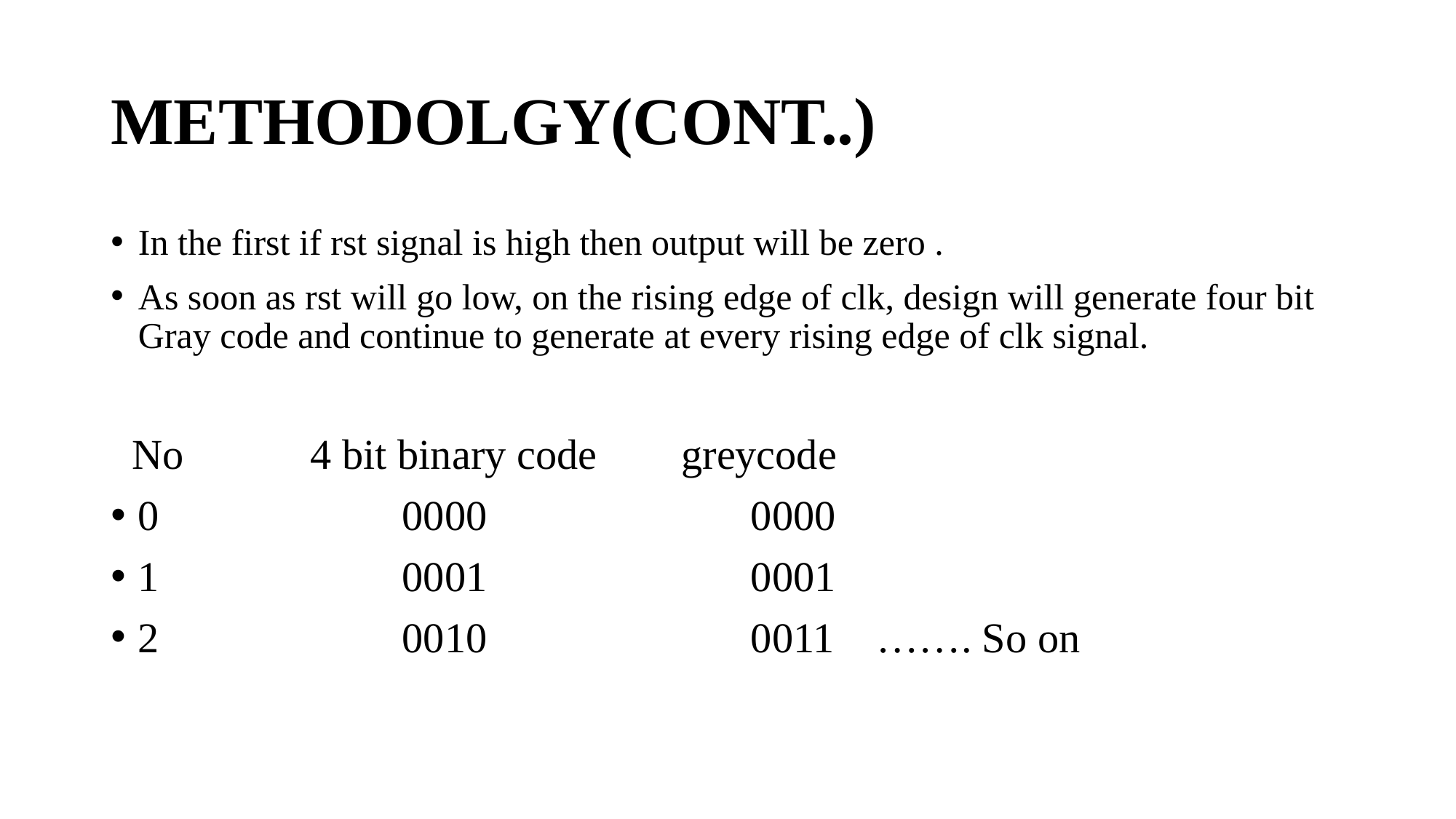

# METHODOLGY(CONT..)
In the first if rst signal is high then output will be zero .
As soon as rst will go low, on the rising edge of clk, design will generate four bit Gray code and continue to generate at every rising edge of clk signal.

  No            4 bit binary code        greycode
0                       0000                         0000
1                       0001                         0001
2                       0010                         0011    ……. So on